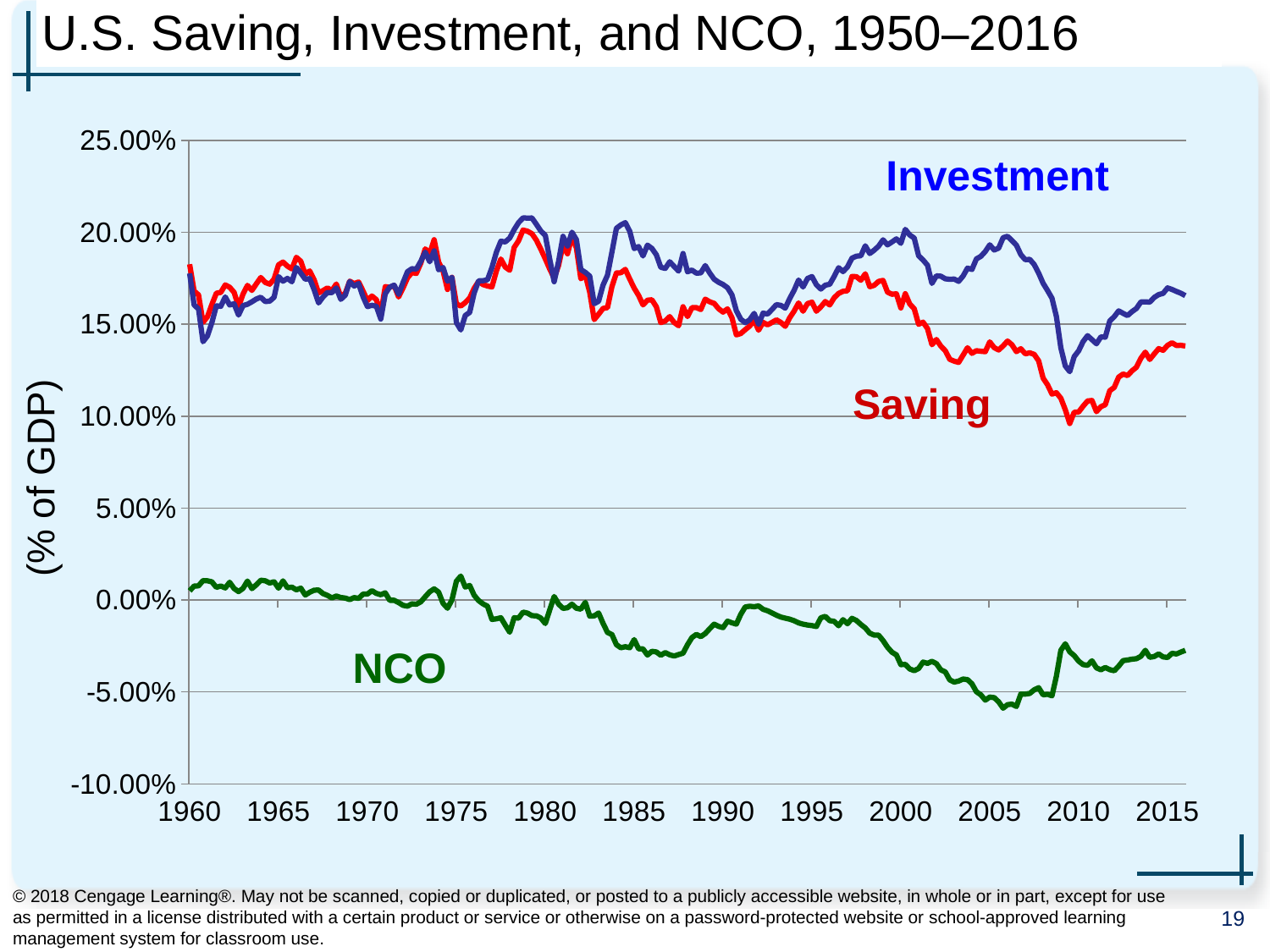

# U.S. Saving, Investment, and NCO, 1950–2016

### Chart

| Category | Saving | Investment | NCO |
|---|---|---|---|
| 21916.0 | 0.182587888827535 | 0.177618258788883 | 0.00496963003865267 |
| 22007.0 | 0.168048645660586 | 0.160493827160494 | 0.00755481850009224 |
| 22098.0 | 0.165934065934066 | 0.158241758241758 | 0.00769230769230772 |
| 22190.0 | 0.150988726667899 | 0.14045462945851 | 0.0105340972093884 |
| 22282.0 | 0.154057519692251 | 0.143616046895036 | 0.0104414727972155 |
| 22372.0 | 0.160746322210262 | 0.150879081449587 | 0.0098672407606746 |
| 22463.0 | 0.166842661034847 | 0.159978880675818 | 0.00686378035902851 |
| 22555.0 | 0.167297111416781 | 0.159731774415406 | 0.00756533700137551 |
| 22647.0 | 0.171370967741936 | 0.164818548387097 | 0.0065524193548388 |
| 22737.0 | 0.170096249585131 | 0.160471291072021 | 0.00962495851310985 |
| 22828.0 | 0.167322834645669 | 0.161089238845144 | 0.00623359580052501 |
| 22920.0 | 0.159517207633339 | 0.15495025281357 | 0.00456695481976843 |
| 23012.0 | 0.166372249879557 | 0.160109201862855 | 0.00626304801670158 |
| 23102.0 | 0.171098448876227 | 0.160810383032605 | 0.0102880658436214 |
| 23193.0 | 0.168372093023256 | 0.162170542635659 | 0.00620155038759684 |
| 23285.0 | 0.171960904092853 | 0.163714111178986 | 0.00824679291386679 |
| 23377.0 | 0.175383698405603 | 0.164655043957681 | 0.0107286544479212 |
| 23468.0 | 0.172737955346651 | 0.162309048178613 | 0.0104289071680375 |
| 23559.0 | 0.171766743648961 | 0.162528868360277 | 0.00923787528868361 |
| 23651.0 | 0.174541809851088 | 0.164662084765178 | 0.00987972508591062 |
| 23743.0 | 0.182285873192436 | 0.175889877641824 | 0.0063959955506119 |
| 23833.0 | 0.183779355543419 | 0.173402512288367 | 0.0103768432550518 |
| 23924.0 | 0.181551586243668 | 0.174886696880832 | 0.00666488936283665 |
| 24016.0 | 0.180054326736515 | 0.173069460613116 | 0.00698486612339935 |
| 24108.0 | 0.18637902922363 | 0.180860403863038 | 0.00551862536059197 |
| 24198.0 | 0.184217046580773 | 0.177775024777007 | 0.00644202180376616 |
| 24289.0 | 0.177144249512671 | 0.174463937621832 | 0.0026803118908382 |
| 24381.0 | 0.178943586058211 | 0.174751467241586 | 0.00419211881662479 |
| 24473.0 | 0.174113475177305 | 0.168794326241135 | 0.00531914893617014 |
| 24563.0 | 0.166960404182822 | 0.16155563388556 | 0.00540477029726233 |
| 24654.0 | 0.168243711054697 | 0.164781906300485 | 0.00346180475421193 |
| 24746.0 | 0.169723731884058 | 0.167232789855072 | 0.00249094202898562 |
| 24838.0 | 0.168258149489628 | 0.167160575128965 | 0.00109757436066302 |
| 24929.0 | 0.171846630353519 | 0.169710562853786 | 0.00213606749973297 |
| 25020.0 | 0.164864013441142 | 0.16349889740628 | 0.00136511603486283 |
| 25112.0 | 0.166786929182559 | 0.165756107617771 | 0.00103082156478718 |
| 25204.0 | 0.173397629093832 | 0.173196704842274 | 0.000200924251557183 |
| 25294.0 | 0.17203875815701 | 0.170753411113308 | 0.00128534704370181 |
| 25385.0 | 0.17296511627907 | 0.172093023255814 | 0.000872093023255832 |
| 25477.0 | 0.168059959642548 | 0.164889017007783 | 0.00317094263476514 |
| 25569.0 | 0.162790697674419 | 0.159563360227812 | 0.00322733744660655 |
| 25659.0 | 0.165311653116531 | 0.160265395757406 | 0.0050462573591252 |
| 25750.0 | 0.163344051446945 | 0.159761139182361 | 0.00358291226458426 |
| 25842.0 | 0.155657352267522 | 0.152817224003665 | 0.00284012826385704 |
| 25934.0 | 0.17041659342591 | 0.16654948145544 | 0.00386711197046921 |
| 26024.0 | 0.170001725030188 | 0.170174228048991 | -0.000172503018802728 |
| 26115.0 | 0.171058205540964 | 0.171227653986275 | -0.000169448445310638 |
| 26207.0 | 0.164795576407507 | 0.166219839142091 | -0.00142426273458451 |
| 26299.0 | 0.169719565569784 | 0.17263738045064 | -0.00291781488085591 |
| 26390.0 | 0.175183056452248 | 0.178568616644359 | -0.00338556019211098 |
| 26481.0 | 0.178080074200031 | 0.180166950069563 | -0.00208687586953163 |
| 26573.0 | 0.177627627627628 | 0.179954954954955 | -0.0023273273273273 |
| 26665.0 | 0.183167958282031 | 0.184181936698776 | -0.00101397841674505 |
| 26755.0 | 0.190956546275395 | 0.189193002257336 | 0.00176354401805856 |
| 26846.0 | 0.188404788418708 | 0.183950445434298 | 0.00445434298440967 |
| 26938.0 | 0.195929957406531 | 0.189912784801569 | 0.0060171726049624 |
| 27030.0 | 0.183849601926808 | 0.179567806248746 | 0.00428179567806247 |
| 27120.0 | 0.178985790640073 | 0.180810846043541 | -0.0018250554034675 |
| 27211.0 | 0.168862735064603 | 0.173340156070104 | -0.00447742100550075 |
| 27303.0 | 0.175483468496569 | 0.175483468496569 | 0.0 |
| 27395.0 | 0.16102741417634 | 0.150839713509509 | 0.0101877006668312 |
| 27485.0 | 0.159864766964501 | 0.146884810432263 | 0.0129799565322387 |
| 27576.0 | 0.161745827984596 | 0.154743844089159 | 0.00700198389543708 |
| 27668.0 | 0.164278837986296 | 0.156407497593295 | 0.0078713403930008 |
| 27760.0 | 0.169525897506166 | 0.166949849273774 | 0.00257604823239238 |
| 27851.0 | 0.173245732134202 | 0.173568851311325 | -0.000323119177123132 |
| 27942.0 | 0.171541920126951 | 0.173657762496694 | -0.00211584236974349 |
| 28034.0 | 0.170759389186958 | 0.174164259182831 | -0.00340486999587278 |
| 28126.0 | 0.170238393977415 | 0.180828105395232 | -0.0105897114178168 |
| 28216.0 | 0.178914668478788 | 0.189156392583244 | -0.0102417241044559 |
| 28307.0 | 0.185450433471542 | 0.195109310214851 | -0.0096588767433094 |
| 28399.0 | 0.181076220777424 | 0.194724950431134 | -0.0136487296537097 |
| 28491.0 | 0.179336261149092 | 0.196857880201023 | -0.017521619051931 |
| 28581.0 | 0.191731575793889 | 0.201403749037062 | -0.00967217324317387 |
| 28672.0 | 0.195381216390846 | 0.205260744507899 | -0.00987952811705362 |
| 28764.0 | 0.201192490532592 | 0.207799532672629 | -0.00660704214003721 |
| 28856.0 | 0.200545109811977 | 0.207694738505293 | -0.00714962869331653 |
| 28946.0 | 0.199198736469047 | 0.207750683770561 | -0.00855194730151376 |
| 29037.0 | 0.195701018573997 | 0.204313960455363 | -0.00861294188136597 |
| 29129.0 | 0.190793569414436 | 0.200644523382283 | -0.00985095396784708 |
| 29221.0 | 0.185517611299839 | 0.198319327731092 | -0.0128017164312533 |
| 29312.0 | 0.180042144362299 | 0.185470909675346 | -0.0054287653130469 |
| 29403.0 | 0.175 | 0.173111888111888 | 0.0018881118881118 |
| 29495.0 | 0.181960915316519 | 0.184232503758143 | -0.00227158844162359 |
| 29587.0 | 0.193211571620155 | 0.197777635864359 | -0.00456606424420458 |
| 29677.0 | 0.188299182268809 | 0.192529915069618 | -0.00423073280080824 |
| 29768.0 | 0.197718631178707 | 0.200018398135656 | -0.00229976695694836 |
| 29860.0 | 0.191442058778742 | 0.19594944419065 | -0.00450738541190804 |
| 29952.0 | 0.174720508277842 | 0.179699431852893 | -0.00497892357505039 |
| 30042.0 | 0.176867889412542 | 0.178188695104013 | -0.00132080569147172 |
| 30133.0 | 0.167324997772564 | 0.176115945472365 | -0.00879094769980099 |
| 30225.0 | 0.152503081166735 | 0.161159692470215 | -0.00865661130348017 |
| 30317.0 | 0.155417636410654 | 0.162485992586846 | -0.0070683561761917 |
| 30407.0 | 0.15857469724873 | 0.171270718232044 | -0.0126960209833137 |
| 30498.0 | 0.159006581263711 | 0.176664951385315 | -0.0176583701216045 |
| 30590.0 | 0.17046442401412 | 0.189273201443587 | -0.018808777429467 |
| 30682.0 | 0.177826620323042 | 0.202131465957882 | -0.0243048456348394 |
| 30773.0 | 0.177982565379826 | 0.203960149439602 | -0.0259775840597758 |
| 30864.0 | 0.179820913049861 | 0.20524049518031 | -0.0254195821304497 |
| 30956.0 | 0.174558780981773 | 0.200525605169254 | -0.0259668241874818 |
| 31048.0 | 0.169601132877036 | 0.191149398159075 | -0.0215482652820392 |
| 31138.0 | 0.165632336192269 | 0.192222764567789 | -0.02659042837552 |
| 31229.0 | 0.160492422518546 | 0.18709325080781 | -0.026600828289264 |
| 31321.0 | 0.163054950483933 | 0.19301160988974 | -0.0299566594058071 |
| 31413.0 | 0.163275247437061 | 0.191196333281669 | -0.0279210858446072 |
| 31503.0 | 0.159466104671584 | 0.18774148226203 | -0.0282753775904462 |
| 31594.0 | 0.150857217075072 | 0.180924755390077 | -0.0300675383150055 |
| 31686.0 | 0.151732556645393 | 0.180344369726303 | -0.0286118130809099 |
| 31778.0 | 0.154110890587391 | 0.183944934757823 | -0.0298340441704321 |
| 31868.0 | 0.150928134398009 | 0.181395831172872 | -0.0304676967748627 |
| 31959.0 | 0.149168452198755 | 0.178859300071421 | -0.029690847872666 |
| 32051.0 | 0.159495888665459 | 0.188444462141876 | -0.0289485734764171 |
| 32143.0 | 0.154127214866617 | 0.178485836640082 | -0.0243586217734648 |
| 32234.0 | 0.15897613149759 | 0.179445820611786 | -0.0204696891141964 |
| 32325.0 | 0.159033871119917 | 0.177752618171526 | -0.0187187470516086 |
| 32417.0 | 0.157961830509727 | 0.17787795370148 | -0.0199161231917529 |
| 32509.0 | 0.163621232405833 | 0.181893837970836 | -0.0182726055650034 |
| 32599.0 | 0.162177528249591 | 0.177848056285978 | -0.015670528036387 |
| 32690.0 | 0.161320820785769 | 0.174469500665313 | -0.0131486798795434 |
| 32782.0 | 0.158430787382448 | 0.172797307145088 | -0.0143665197626401 |
| 32874.0 | 0.156566170978475 | 0.171589597338222 | -0.0150234263597473 |
| 32964.0 | 0.158317572430415 | 0.169849532194085 | -0.0115319597636701 |
| 33055.0 | 0.153528484949001 | 0.165967327307405 | -0.0124388423584045 |
| 33147.0 | 0.144190061926187 | 0.157322398021018 | -0.0131323360948318 |
| 33239.0 | 0.14492394589506 | 0.152702769657633 | -0.00777882376257247 |
| 33329.0 | 0.147031056709421 | 0.150823621329514 | -0.00379256462009242 |
| 33420.0 | 0.148977228869163 | 0.152370384664866 | -0.00339315579570307 |
| 33512.0 | 0.152198493462647 | 0.155877247463889 | -0.00367875400124212 |
| 33604.0 | 0.146721414242728 | 0.149949849548646 | -0.00322843530591776 |
| 33695.0 | 0.150978851870678 | 0.156046393419897 | -0.00506754154921976 |
| 33786.0 | 0.149654596523191 | 0.155499886130722 | -0.00584528960753045 |
| 33878.0 | 0.150934663162924 | 0.157967032967033 | -0.00703236980410885 |
| 33970.0 | 0.152366557007795 | 0.160620609940429 | -0.00825405293263393 |
| 34060.0 | 0.150989809066417 | 0.160258287454609 | -0.00926847838819247 |
| 34151.0 | 0.148836939833724 | 0.158729469018858 | -0.00989252918513364 |
| 34243.0 | 0.153495051757479 | 0.163946081219429 | -0.0104510294619497 |
| 34335.0 | 0.157154267617673 | 0.168448635847708 | -0.0112943682300352 |
| 34425.0 | 0.161558777407907 | 0.174021293570662 | -0.0124625161627555 |
| 34516.0 | 0.157066496198468 | 0.17023244426914 | -0.0131659480706718 |
| 34608.0 | 0.161207484585446 | 0.174836492035256 | -0.0136290074498107 |
| 34700.0 | 0.161955124382066 | 0.175910831908605 | -0.0139557075265397 |
| 34790.0 | 0.157043485121435 | 0.171442096543018 | -0.0143986114215835 |
| 34881.0 | 0.159436839031986 | 0.169104003114254 | -0.00966716408226825 |
| 34973.0 | 0.16230527597923 | 0.171241746265786 | -0.00893647028655675 |
| 35065.0 | 0.16044393204191 | 0.171694264610863 | -0.0112503325689526 |
| 35156.0 | 0.16434906655089 | 0.175972213607889 | -0.0116231470569993 |
| 35247.0 | 0.166711606814561 | 0.180708420149528 | -0.0139968133349676 |
| 35339.0 | 0.167875372567002 | 0.178590821879789 | -0.0107154493127874 |
| 35431.0 | 0.168196046226539 | 0.181145189893003 | -0.0129491436664642 |
| 35521.0 | 0.175937510962476 | 0.185911902618132 | -0.00997439165565555 |
| 35612.0 | 0.175855403943947 | 0.186992337605559 | -0.0111369336616122 |
| 35704.0 | 0.173901664713312 | 0.187214819703469 | -0.0133131549901575 |
| 35796.0 | 0.177407561560008 | 0.192616173774143 | -0.0152086122141353 |
| 35886.0 | 0.170378111554582 | 0.188422070775012 | -0.0180439592204297 |
| 35977.0 | 0.17111463401301 | 0.190214836276171 | -0.0191002022631608 |
| 36069.0 | 0.173273856118039 | 0.192414510438895 | -0.0191406543208552 |
| 36161.0 | 0.17382053751945 | 0.195890802468482 | -0.0220702649490319 |
| 36251.0 | 0.167447943915455 | 0.19313592131422 | -0.0256879773987653 |
| 36342.0 | 0.166273694181605 | 0.194691267773854 | -0.0284175735922491 |
| 36434.0 | 0.166530661589144 | 0.196391331943059 | -0.0298606703539153 |
| 36526.0 | 0.158827634333566 | 0.193988635230785 | -0.0351610008972187 |
| 36617.0 | 0.166574238930562 | 0.201570298590234 | -0.0349960596596714 |
| 36708.0 | 0.16097669299245 | 0.198486106551837 | -0.0375094135593876 |
| 36800.0 | 0.158437019565902 | 0.19686219837094 | -0.0384251788050381 |
| 36892.0 | 0.14996050665677 | 0.187236512785375 | -0.0372760061286055 |
| 36982.0 | 0.151122349225447 | 0.18489622499624 | -0.0337738757707927 |
| 37073.0 | 0.147619718971756 | 0.182085624324451 | -0.0344659053526951 |
| 37165.0 | 0.138824254997056 | 0.172194032500724 | -0.0333697775036679 |
| 37257.0 | 0.141650668241896 | 0.176290334490143 | -0.0346396662482464 |
| 37347.0 | 0.138063796320006 | 0.176098328273037 | -0.0380345319530308 |
| 37438.0 | 0.135570031983039 | 0.174674506890397 | -0.0391044749073578 |
| 37530.0 | 0.130901132945478 | 0.174399755038816 | -0.0434986220933375 |
| 37622.0 | 0.129883082074069 | 0.174548757357459 | -0.0446656752833902 |
| 37712.0 | 0.129209283509371 | 0.173296279032953 | -0.0440869955235825 |
| 37803.0 | 0.133194553165134 | 0.176196333794978 | -0.0430017806298439 |
| 37895.0 | 0.137177577686006 | 0.180488795613026 | -0.0433112179270192 |
| 37987.0 | 0.134171365653465 | 0.179773781321945 | -0.0456024156684796 |
| 38078.0 | 0.135575549608419 | 0.185487710772161 | -0.0499121611637415 |
| 38169.0 | 0.135287886995965 | 0.186881958650355 | -0.05159407165439 |
| 38261.0 | 0.135063921924504 | 0.189520943783732 | -0.0544570218592284 |
| 38353.0 | 0.140349781874088 | 0.193168249607842 | -0.0528184677337537 |
| 38443.0 | 0.137234952713483 | 0.190340755813505 | -0.0531058031000222 |
| 38534.0 | 0.135982249685735 | 0.19137625516834 | -0.0553940054826057 |
| 38626.0 | 0.138174807197943 | 0.197024272134872 | -0.0588494649369283 |
| 38718.0 | 0.140846515103781 | 0.197796159397461 | -0.0569496442936792 |
| 38808.0 | 0.138799113030623 | 0.195437615037899 | -0.0566385020072756 |
| 38899.0 | 0.135082862997448 | 0.193004277959521 | -0.0579214149620735 |
| 38991.0 | 0.136651879656486 | 0.187795029289655 | -0.0511431496331684 |
| 39083.0 | 0.133891183992356 | 0.185074333249023 | -0.0511831492566674 |
| 39173.0 | 0.134437641707633 | 0.185261712764261 | -0.0508240710566276 |
| 39264.0 | 0.133578591185817 | 0.182447133434456 | -0.0488685422486392 |
| 39356.0 | 0.13006203482394 | 0.177769606341035 | -0.0477075715170953 |
| 39448.0 | 0.120681192222737 | 0.172275094761528 | -0.051593902538791 |
| 39539.0 | 0.117045838115169 | 0.168318369000203 | -0.0512725308850334 |
| 39630.0 | 0.111985447685778 | 0.164111028767769 | -0.0521255810819915 |
| 39722.0 | 0.112756788706452 | 0.154166008013801 | -0.0414092193073492 |
| 39814.0 | 0.109726847377971 | 0.137104679537538 | -0.0273778321595673 |
| 39904.0 | 0.103490837075674 | 0.12732559761234 | -0.0238347605366656 |
| 39995.0 | 0.0959948832391322 | 0.124192684978553 | -0.0281978017394205 |
| 40087.0 | 0.102111008135104 | 0.132358493804277 | -0.0302474856691724 |
| 40179.0 | 0.102233483867013 | 0.135514368814326 | -0.0332808849473131 |
| 40269.0 | 0.105409507945677 | 0.140557204841288 | -0.0351476968956114 |
| 40360.0 | 0.10822369950258 | 0.143753694123272 | -0.0355299946206924 |
| 40452.0 | 0.10852122756103 | 0.141593675723234 | -0.0330724481622041 |
| 40544.0 | 0.102445138597228 | 0.139351900461991 | -0.0369067618647628 |
| 40634.0 | 0.105149118097911 | 0.14311586000815 | -0.0379667419102381 |
| 40725.0 | 0.106228868744025 | 0.14295154326334 | -0.0367226745193141 |
| 40817.0 | 0.113840091730914 | 0.151736108911456 | -0.0378960171805414 |
| 40909.0 | 0.11556977319252 | 0.154051296176889 | -0.0384815229843684 |
| 41000.0 | 0.121201595345462 | 0.157227125835044 | -0.0360255304895825 |
| 41091.0 | 0.12291793762594 | 0.15589817536465 | -0.0329802377387093 |
| 41183.0 | 0.122075435808385 | 0.154706607843017 | -0.0326311720346315 |
| 41275.0 | 0.124635812343757 | 0.156824222812897 | -0.0321884104691405 |
| 41365.0 | 0.126618583149793 | 0.158554590120289 | -0.0319360069704964 |
| 41456.0 | 0.131466148557764 | 0.162098341055149 | -0.0306321924973846 |
| 41548.0 | 0.134783224041138 | 0.162163277822333 | -0.0273800537811955 |
| 41640.0 | 0.130809041291075 | 0.161979004139117 | -0.031169962848042 |
| 41730.0 | 0.133798494499132 | 0.164539664157499 | -0.0307411696583671 |
| 41821.0 | 0.136718772293275 | 0.166087398199987 | -0.0293686259067121 |
| 41913.0 | 0.13578642022264 | 0.166735733059338 | -0.0309493128366986 |
| 42005.0 | 0.138492744754749 | 0.169746108910835 | -0.0312533641560855 |
| 42095.0 | 0.13989851342827 | 0.168893081831224 | -0.0289945684029541 |
| 42186.0 | 0.138437005127297 | 0.167805450659461 | -0.0293684455321646 |
| 42278.0 | 0.138520655333392 | 0.166839161455122 | -0.02831850612173 |
| 42370.0 | 0.138139670106033 | 0.165511982929331 | -0.0273723128232979 |
Investment
Saving
(% of GDP)
NCO
© 2018 Cengage Learning®. May not be scanned, copied or duplicated, or posted to a publicly accessible website, in whole or in part, except for use as permitted in a license distributed with a certain product or service or otherwise on a password-protected website or school-approved learning management system for classroom use.
19